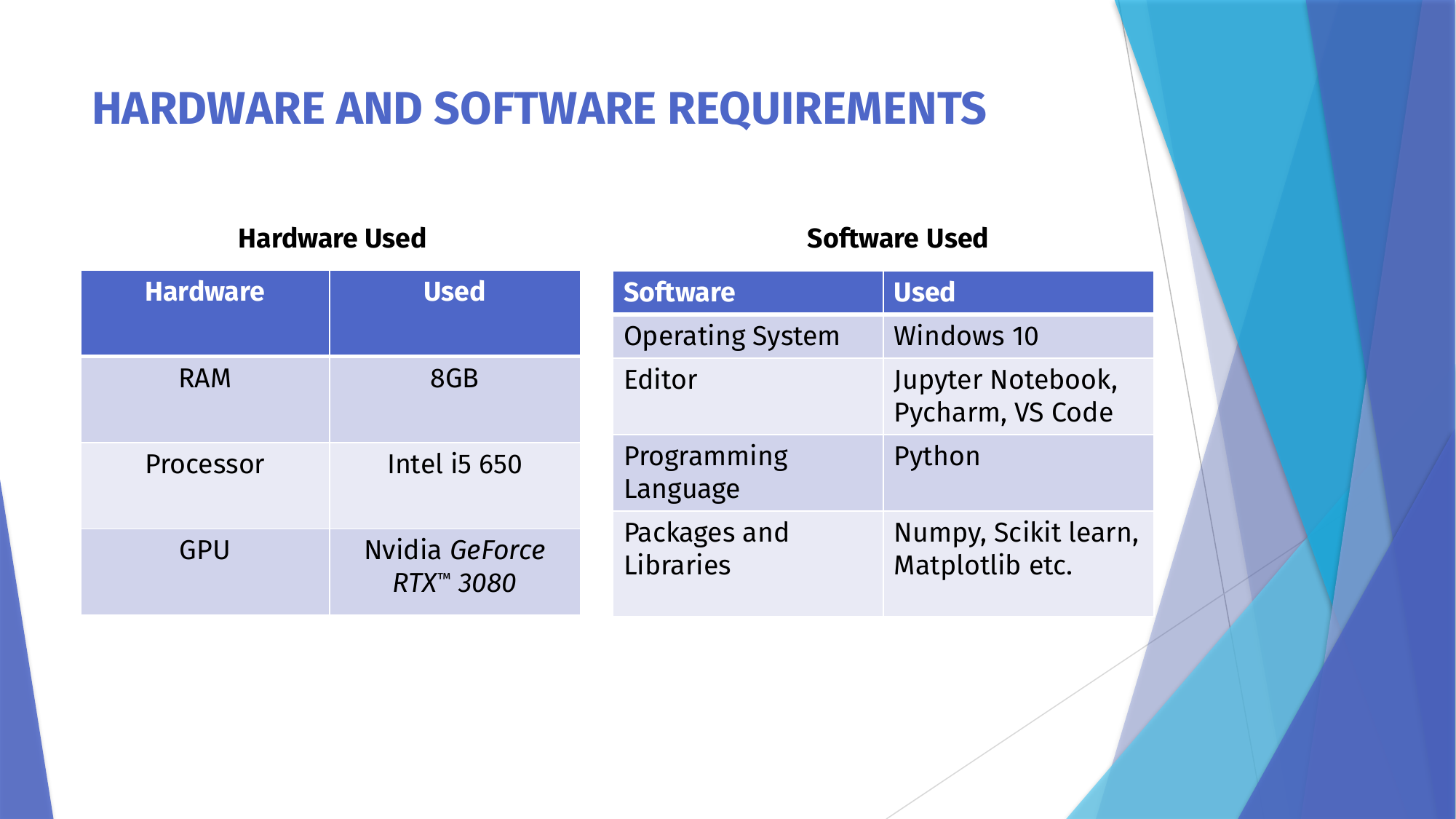

# HARDWARE AND SOFTWARE REQUIREMENTS
Hardware Used
Software Used
| Hardware | Used |
| --- | --- |
| RAM | 8GB |
| Processor | Intel i5 650 |
| GPU | Nvidia GeForce RTX™ 3080 |
| Software | Used |
| --- | --- |
| Operating System | Windows 10 |
| Editor | Jupyter Notebook, Pycharm, VS Code |
| Programming Language | Python |
| Packages and Libraries | Numpy, Scikit learn, Matplotlib etc. |